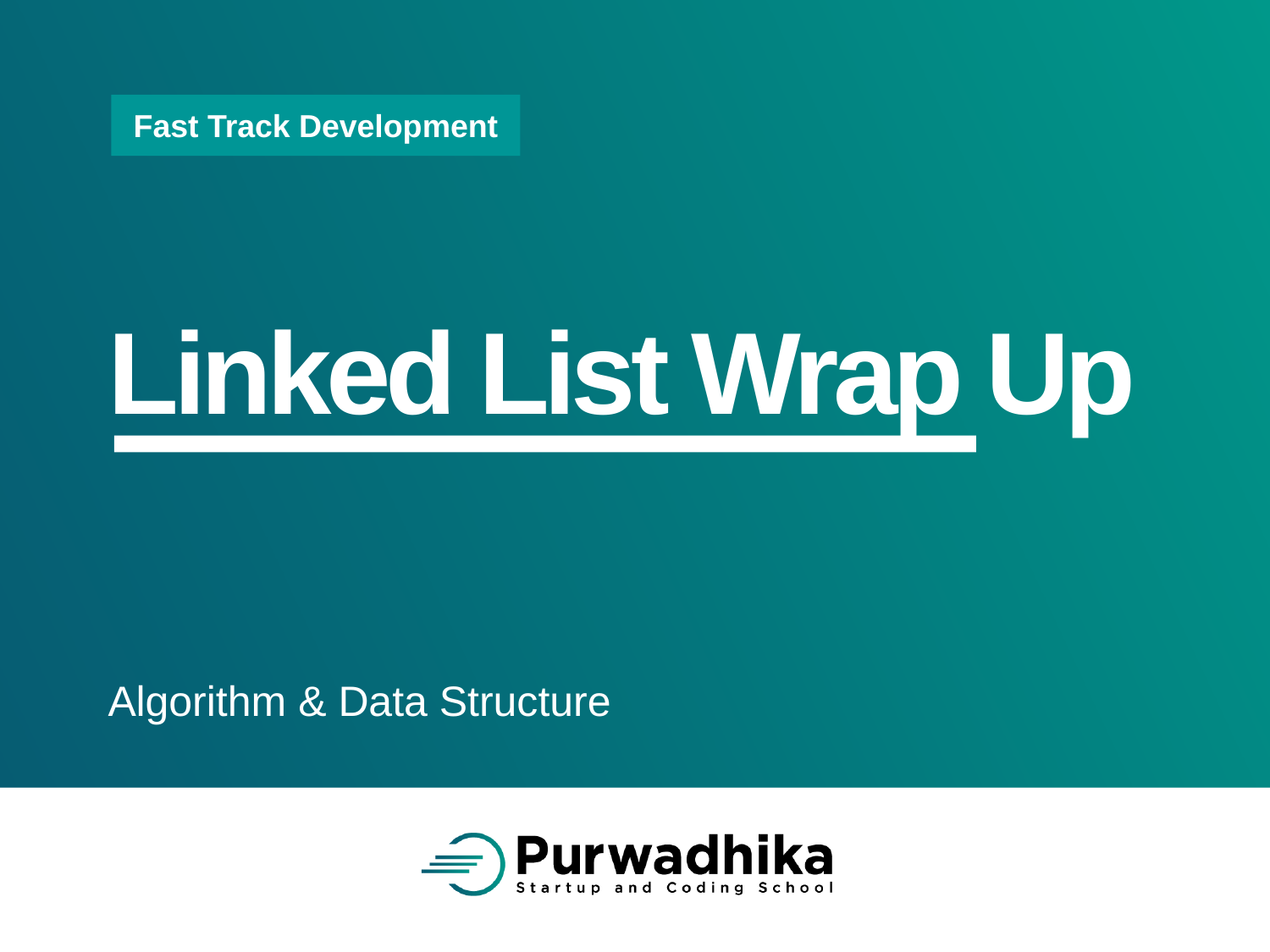

# Linked List Wrap Up

Algorithm & Data Structure